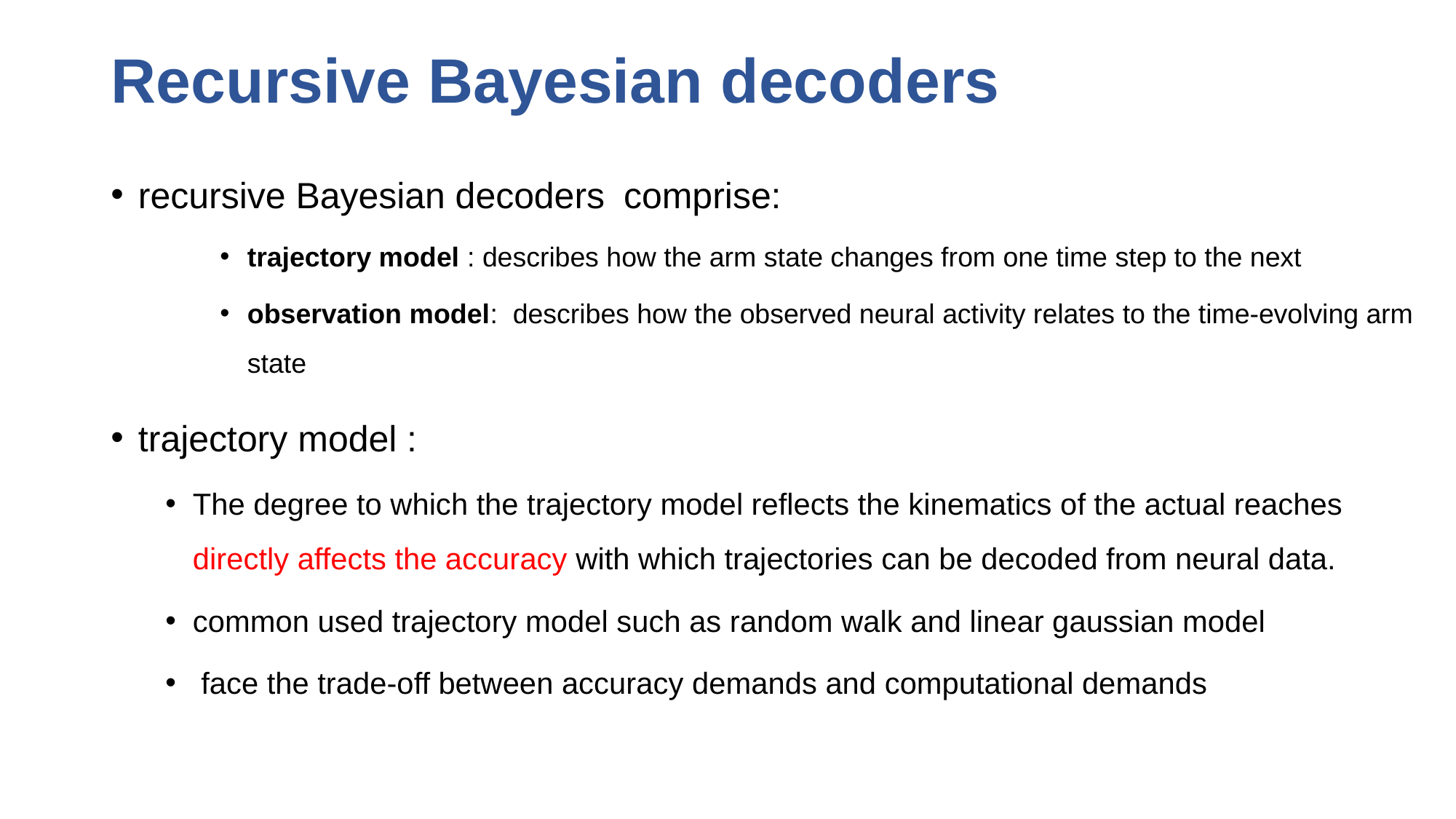

# Recursive Bayesian decoders
recursive Bayesian decoders  comprise:
trajectory model : describes how the arm state changes from one time step to the next
observation model:  describes how the observed neural activity relates to the time-evolving arm state
trajectory model :
The degree to which the trajectory model reflects the kinematics of the actual reaches directly affects the accuracy with which trajectories can be decoded from neural data.
common used trajectory model such as random walk and linear gaussian model
 face the trade-off between accuracy demands and computational demands